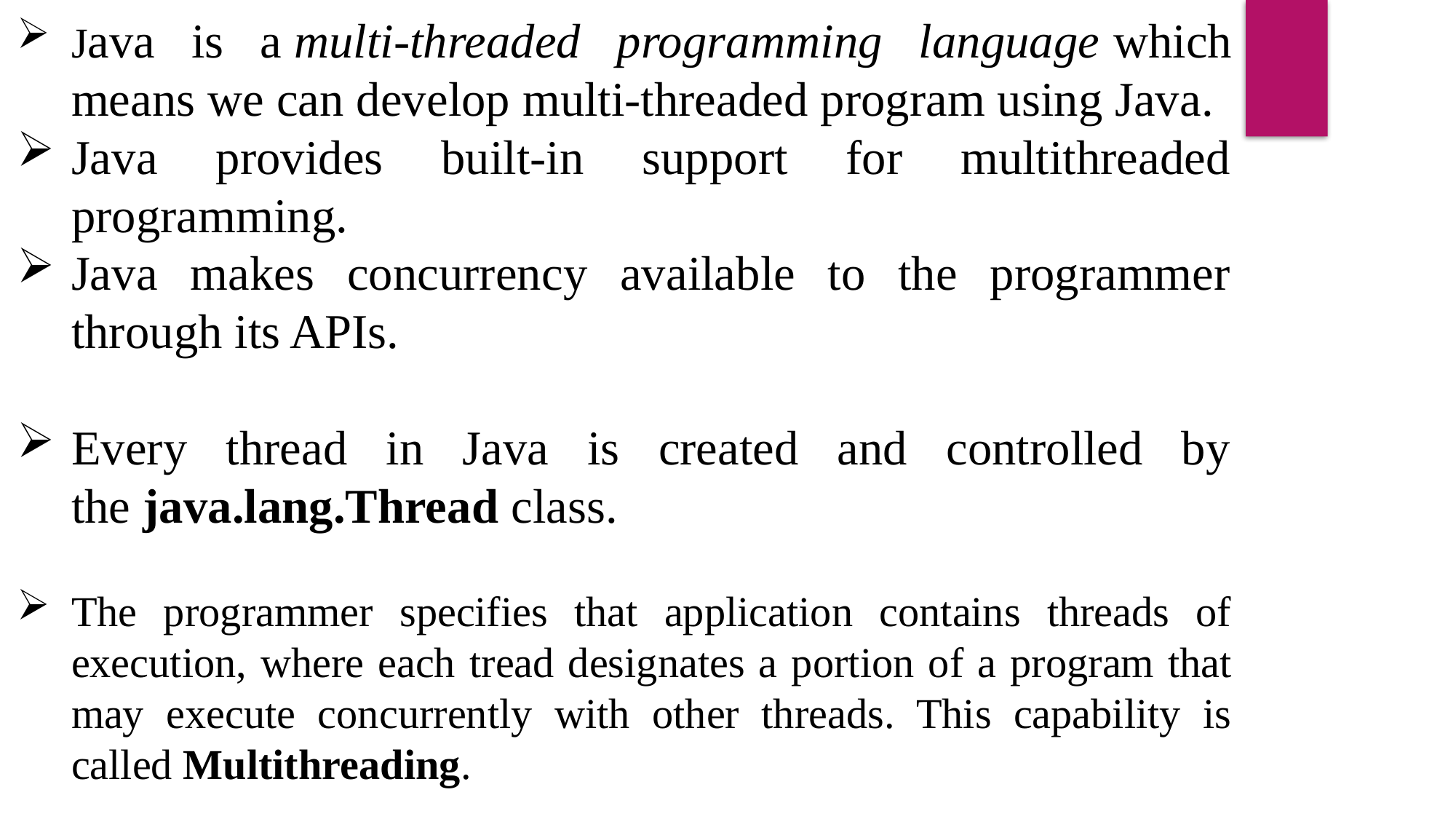

Java is a multi-threaded programming language which means we can develop multi-threaded program using Java.
Java provides built-in support for multithreaded programming.
Java makes concurrency available to the programmer through its APIs.

Every thread in Java is created and controlled by the java.lang.Thread class.

The programmer specifies that application contains threads of execution, where each tread designates a portion of a program that may execute concurrently with other threads. This capability is called Multithreading.